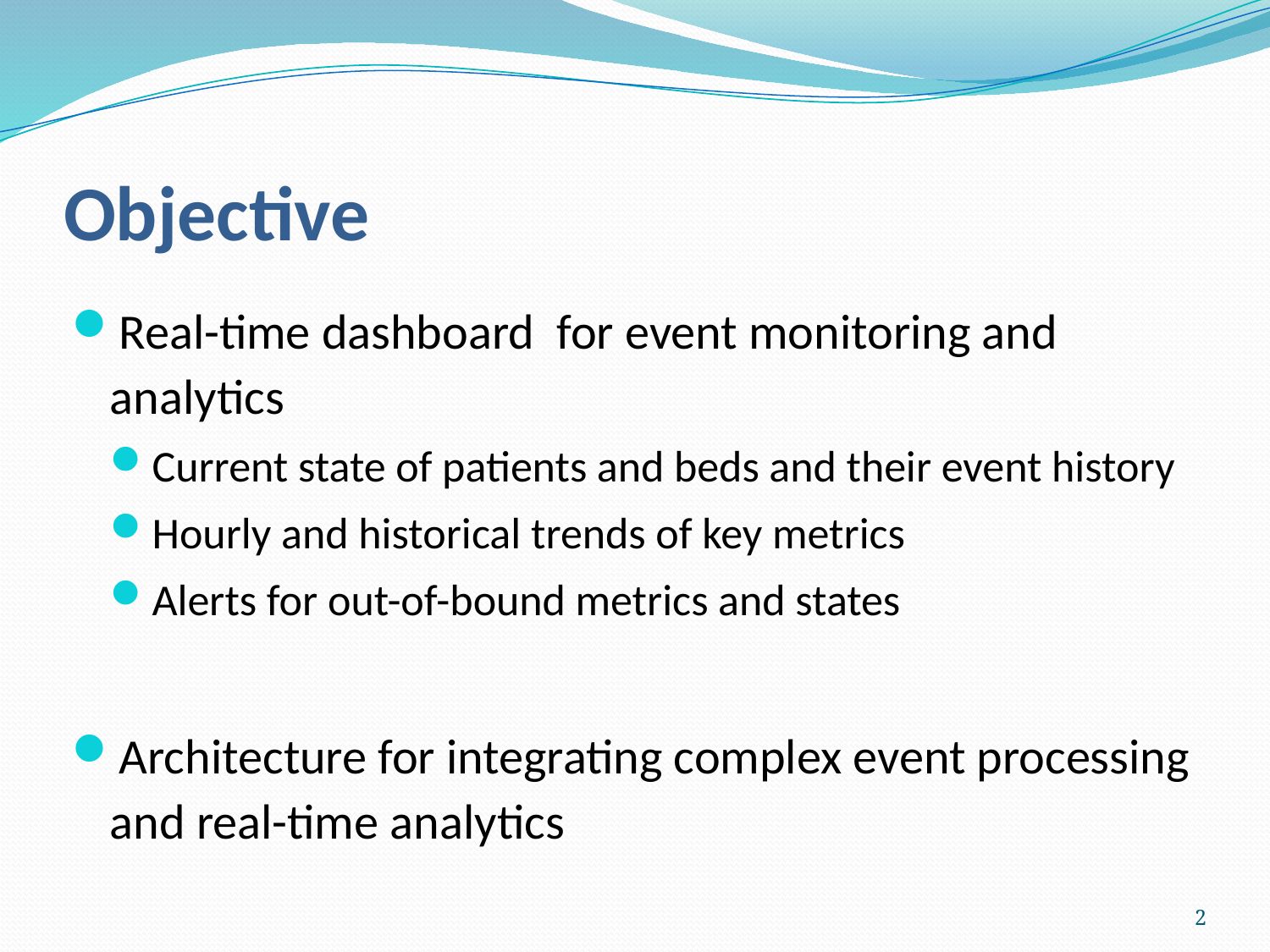

# Objective
Real-time dashboard  for event monitoring and analytics
Current state of patients and beds and their event history
Hourly and historical trends of key metrics
Alerts for out-of-bound metrics and states

Architecture for integrating complex event processing and real-time analytics

2